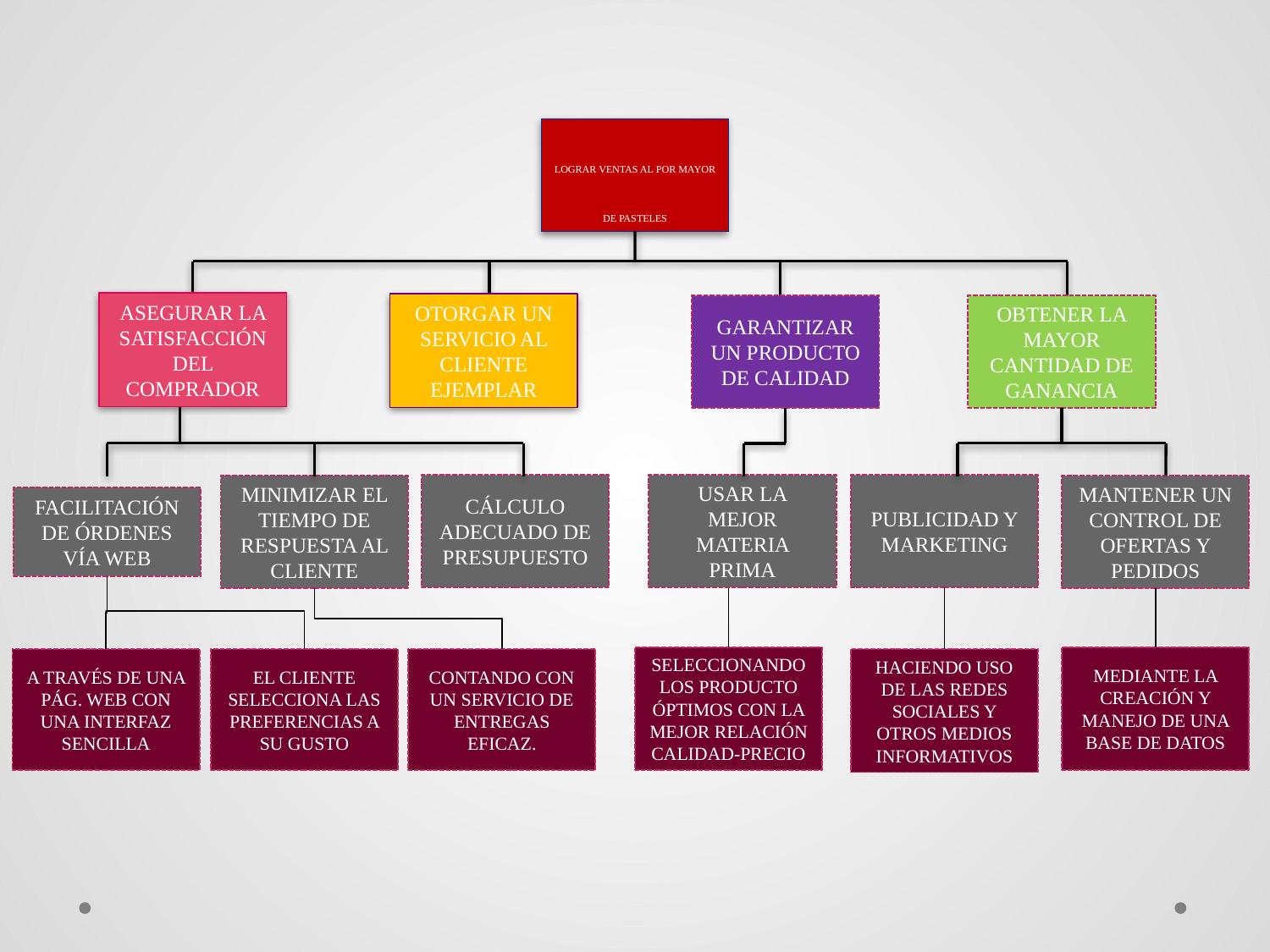

# LOGRAR VENTAS AL POR MAYOR DE PASTELES
ASEGURAR LA SATISFACCIÓN DEL COMPRADOR
OTORGAR UN SERVICIO AL CLIENTE EJEMPLAR
GARANTIZAR UN PRODUCTO DE CALIDAD
OBTENER LA MAYOR CANTIDAD DE GANANCIA
CÁLCULO ADECUADO DE PRESUPUESTO
USAR LA MEJOR MATERIA PRIMA
PUBLICIDAD Y MARKETING
MINIMIZAR EL TIEMPO DE RESPUESTA AL CLIENTE
MANTENER UN CONTROL DE OFERTAS Y PEDIDOS
FACILITACIÓN DE ÓRDENES VÍA WEB
MEDIANTE LA CREACIÓN Y MANEJO DE UNA BASE DE DATOS
SELECCIONANDO LOS PRODUCTO ÓPTIMOS CON LA MEJOR RELACIÓN CALIDAD-PRECIO
A TRAVÉS DE UNA PÁG. WEB CON UNA INTERFAZ SENCILLA
EL CLIENTE SELECCIONA LAS PREFERENCIAS A SU GUSTO
CONTANDO CON UN SERVICIO DE ENTREGAS EFICAZ.
HACIENDO USO DE LAS REDES SOCIALES Y OTROS MEDIOS INFORMATIVOS